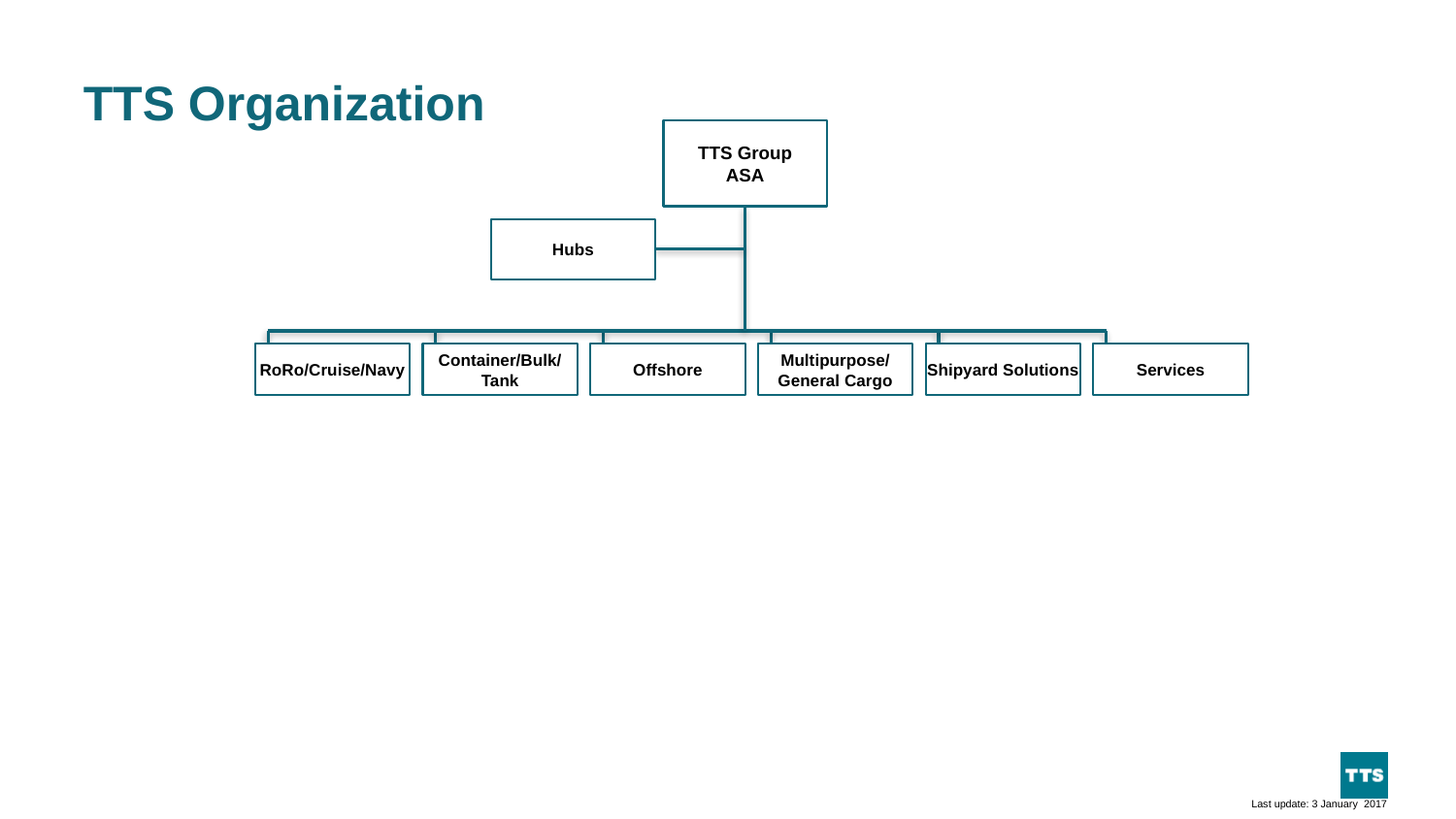

# TTS Organization
TTS Group ASA
Hubs
RoRo/Cruise/Navy
Container/Bulk/
Tank
Offshore
Multipurpose/
General Cargo
Shipyard Solutions
Services
Last update: 3 January  2017